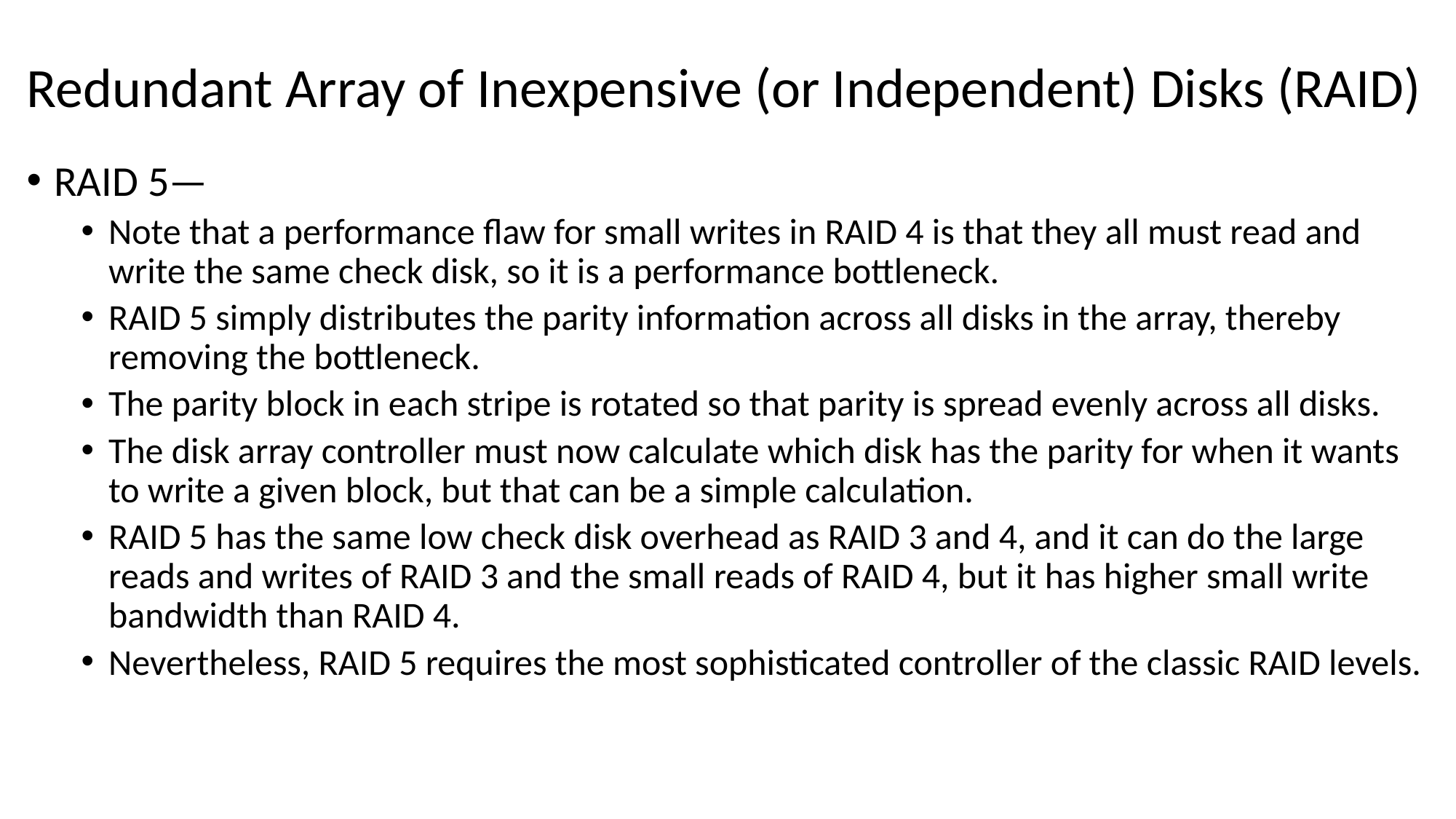

# Redundant Array of Inexpensive (or Independent) Disks (RAID)
RAID 5—
Note that a performance flaw for small writes in RAID 4 is that they all must read and write the same check disk, so it is a performance bottleneck.
RAID 5 simply distributes the parity information across all disks in the array, thereby removing the bottleneck.
The parity block in each stripe is rotated so that parity is spread evenly across all disks.
The disk array controller must now calculate which disk has the parity for when it wants to write a given block, but that can be a simple calculation.
RAID 5 has the same low check disk overhead as RAID 3 and 4, and it can do the large reads and writes of RAID 3 and the small reads of RAID 4, but it has higher small write bandwidth than RAID 4.
Nevertheless, RAID 5 requires the most sophisticated controller of the classic RAID levels.